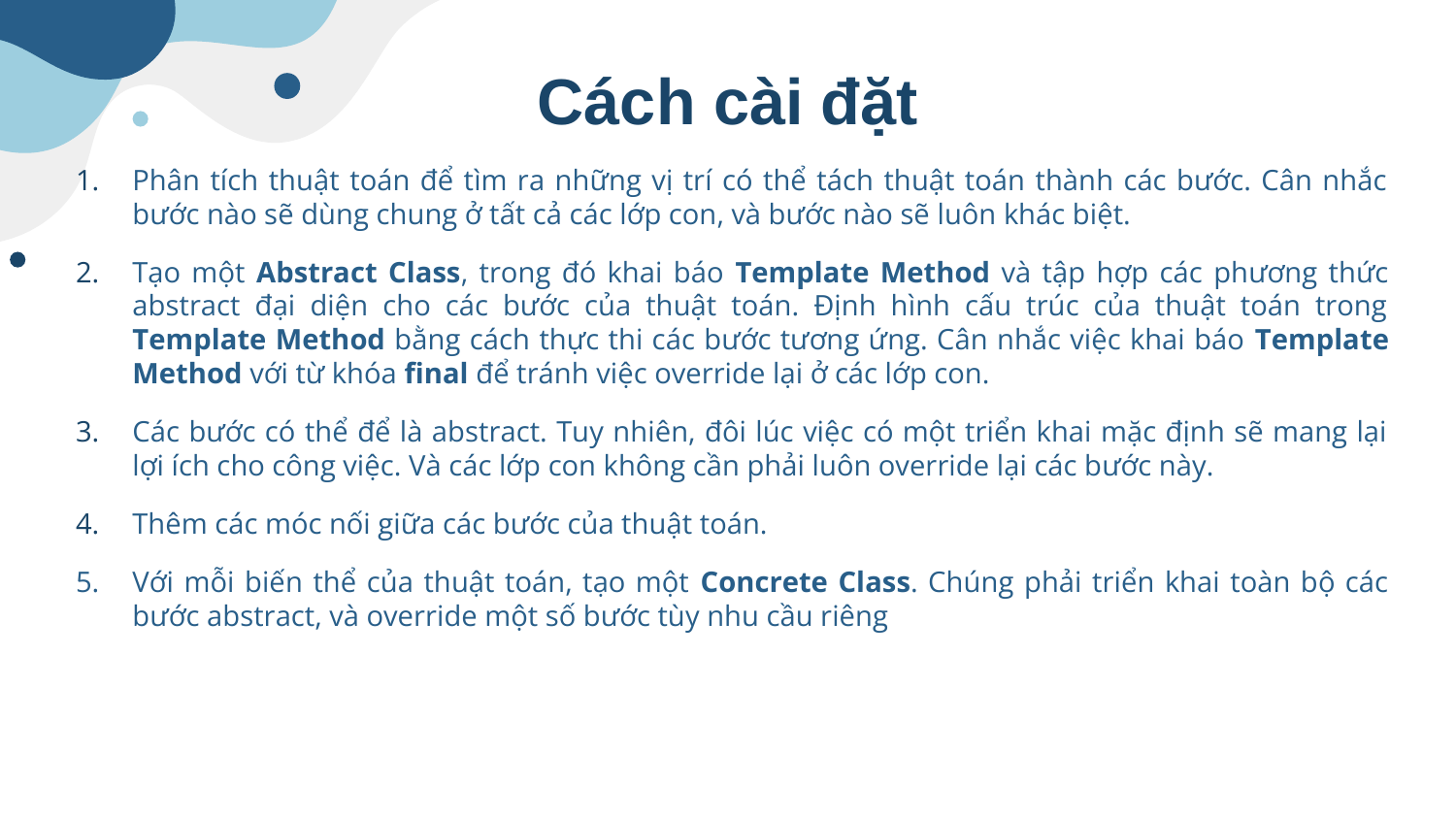

# Cách cài đặt
Phân tích thuật toán để tìm ra những vị trí có thể tách thuật toán thành các bước. Cân nhắc bước nào sẽ dùng chung ở tất cả các lớp con, và bước nào sẽ luôn khác biệt.
Tạo một Abstract Class, trong đó khai báo Template Method và tập hợp các phương thức abstract đại diện cho các bước của thuật toán. Định hình cấu trúc của thuật toán trong Template Method bằng cách thực thi các bước tương ứng. Cân nhắc việc khai báo Template Method với từ khóa final để tránh việc override lại ở các lớp con.
Các bước có thể để là abstract. Tuy nhiên, đôi lúc việc có một triển khai mặc định sẽ mang lại lợi ích cho công việc. Và các lớp con không cần phải luôn override lại các bước này.
Thêm các móc nối giữa các bước của thuật toán.
Với mỗi biến thể của thuật toán, tạo một Concrete Class. Chúng phải triển khai toàn bộ các bước abstract, và override một số bước tùy nhu cầu riêng